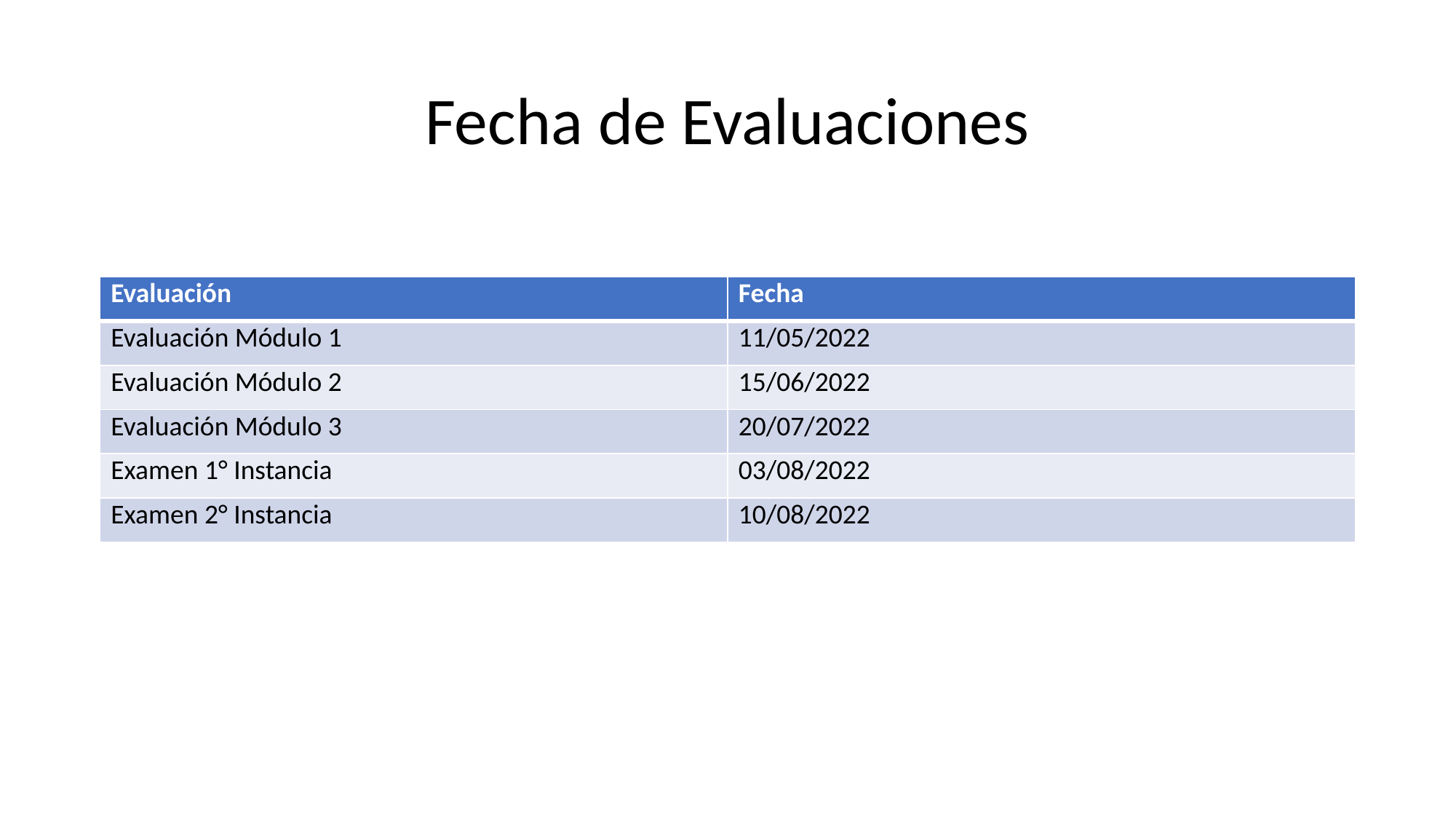

# Fecha de Evaluaciones
| Evaluación | Fecha |
| --- | --- |
| Evaluación Módulo 1 | 11/05/2022 |
| Evaluación Módulo 2 | 15/06/2022 |
| Evaluación Módulo 3 | 20/07/2022 |
| Examen 1° Instancia | 03/08/2022 |
| Examen 2° Instancia | 10/08/2022 |